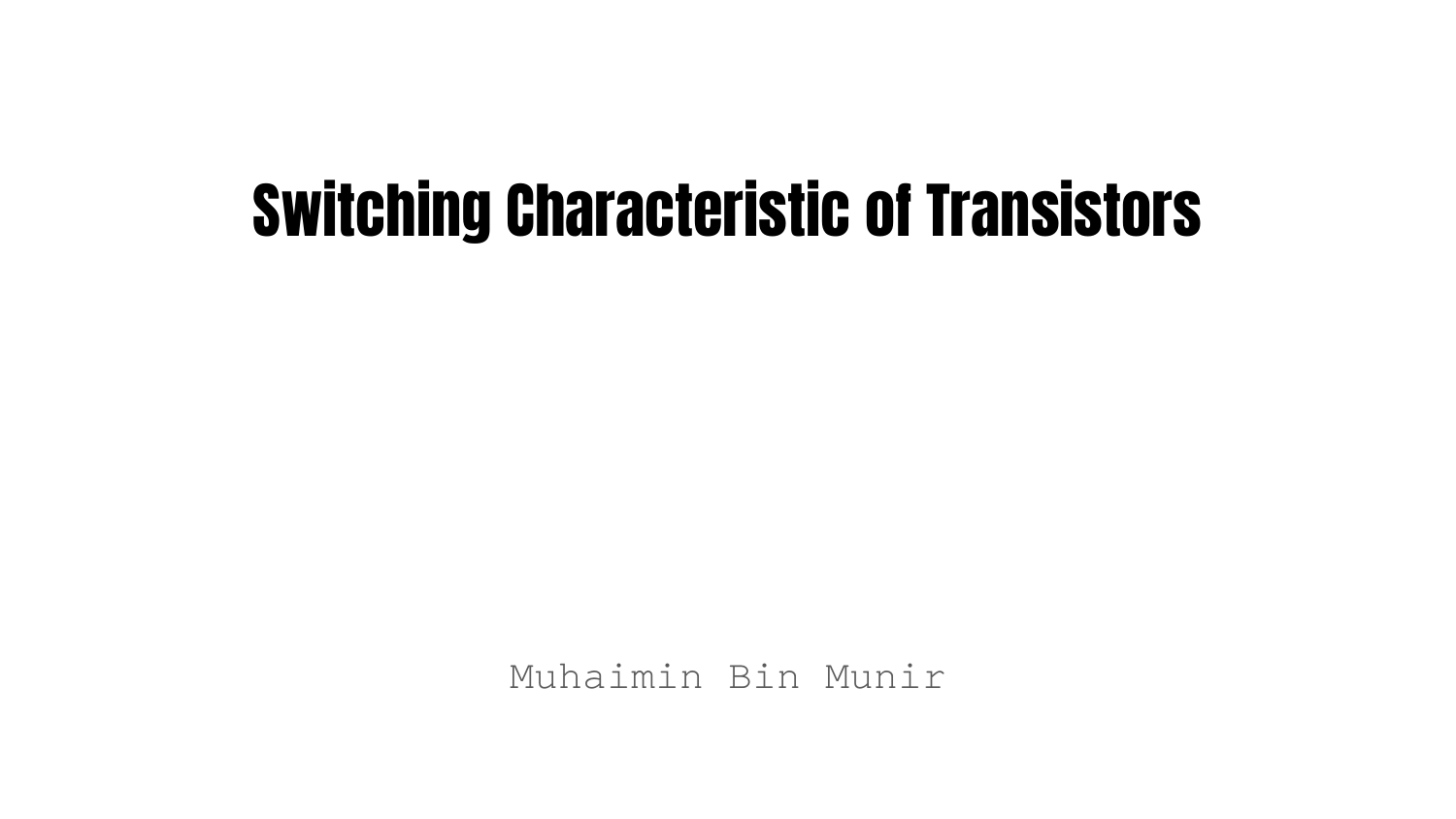

# Switching Characteristic of Transistors
Muhaimin Bin Munir